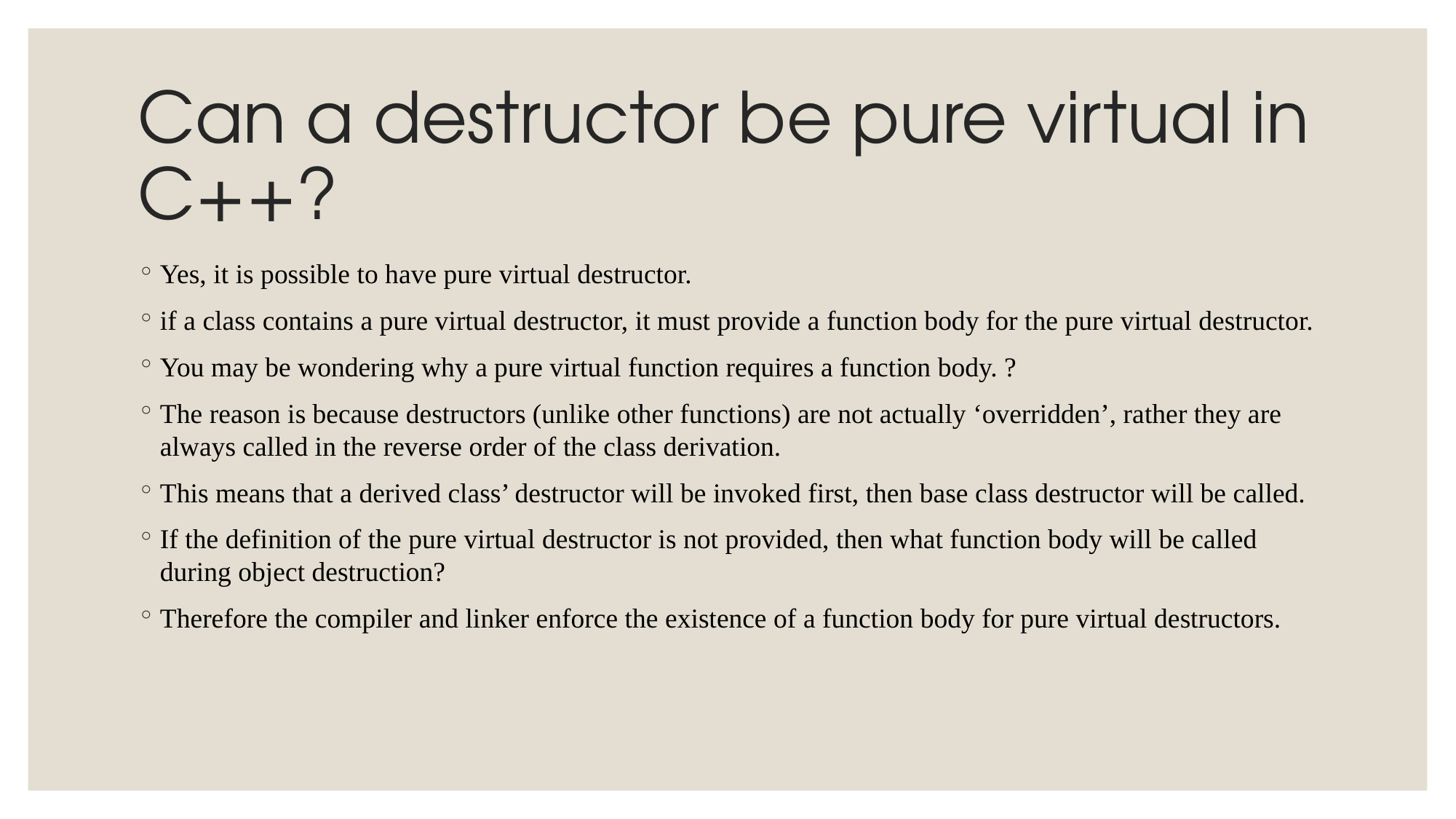

# Can a destructor be pure virtual in C++?
Yes, it is possible to have pure virtual destructor.
if a class contains a pure virtual destructor, it must provide a function body for the pure virtual destructor.
You may be wondering why a pure virtual function requires a function body. ?
The reason is because destructors (unlike other functions) are not actually ‘overridden’, rather they are always called in the reverse order of the class derivation.
This means that a derived class’ destructor will be invoked first, then base class destructor will be called.
If the definition of the pure virtual destructor is not provided, then what function body will be called during object destruction?
Therefore the compiler and linker enforce the existence of a function body for pure virtual destructors.